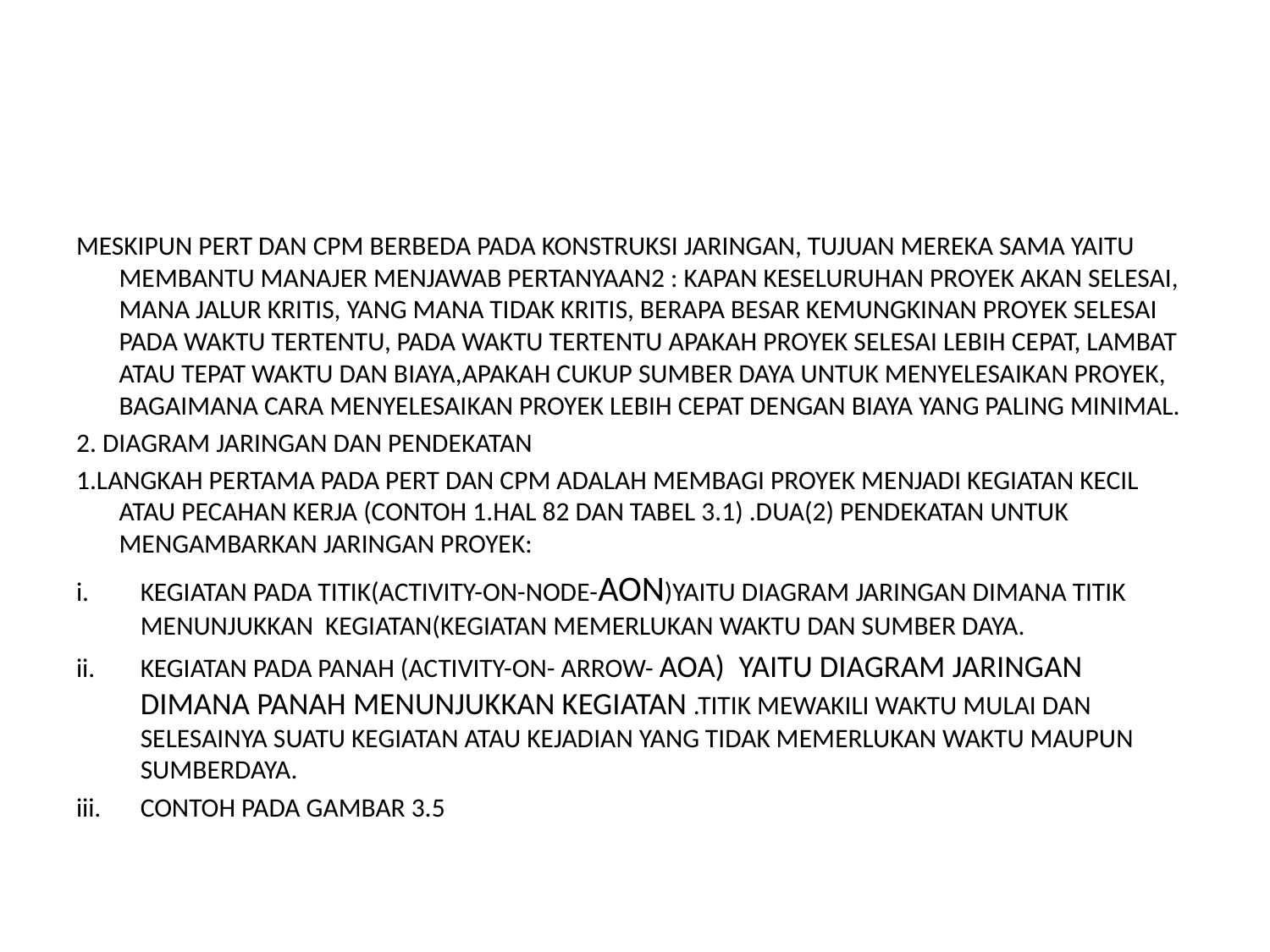

#
MESKIPUN PERT DAN CPM BERBEDA PADA KONSTRUKSI JARINGAN, TUJUAN MEREKA SAMA YAITU MEMBANTU MANAJER MENJAWAB PERTANYAAN2 : KAPAN KESELURUHAN PROYEK AKAN SELESAI, MANA JALUR KRITIS, YANG MANA TIDAK KRITIS, BERAPA BESAR KEMUNGKINAN PROYEK SELESAI PADA WAKTU TERTENTU, PADA WAKTU TERTENTU APAKAH PROYEK SELESAI LEBIH CEPAT, LAMBAT ATAU TEPAT WAKTU DAN BIAYA,APAKAH CUKUP SUMBER DAYA UNTUK MENYELESAIKAN PROYEK, BAGAIMANA CARA MENYELESAIKAN PROYEK LEBIH CEPAT DENGAN BIAYA YANG PALING MINIMAL.
2. DIAGRAM JARINGAN DAN PENDEKATAN
1.LANGKAH PERTAMA PADA PERT DAN CPM ADALAH MEMBAGI PROYEK MENJADI KEGIATAN KECIL ATAU PECAHAN KERJA (CONTOH 1.HAL 82 DAN TABEL 3.1) .DUA(2) PENDEKATAN UNTUK MENGAMBARKAN JARINGAN PROYEK:
KEGIATAN PADA TITIK(ACTIVITY-ON-NODE-AON)YAITU DIAGRAM JARINGAN DIMANA TITIK MENUNJUKKAN  KEGIATAN(KEGIATAN MEMERLUKAN WAKTU DAN SUMBER DAYA.
KEGIATAN PADA PANAH (ACTIVITY-ON- ARROW- AOA)  YAITU DIAGRAM JARINGAN DIMANA PANAH MENUNJUKKAN KEGIATAN .TITIK MEWAKILI WAKTU MULAI DAN SELESAINYA SUATU KEGIATAN ATAU KEJADIAN YANG TIDAK MEMERLUKAN WAKTU MAUPUN SUMBERDAYA.
CONTOH PADA GAMBAR 3.5